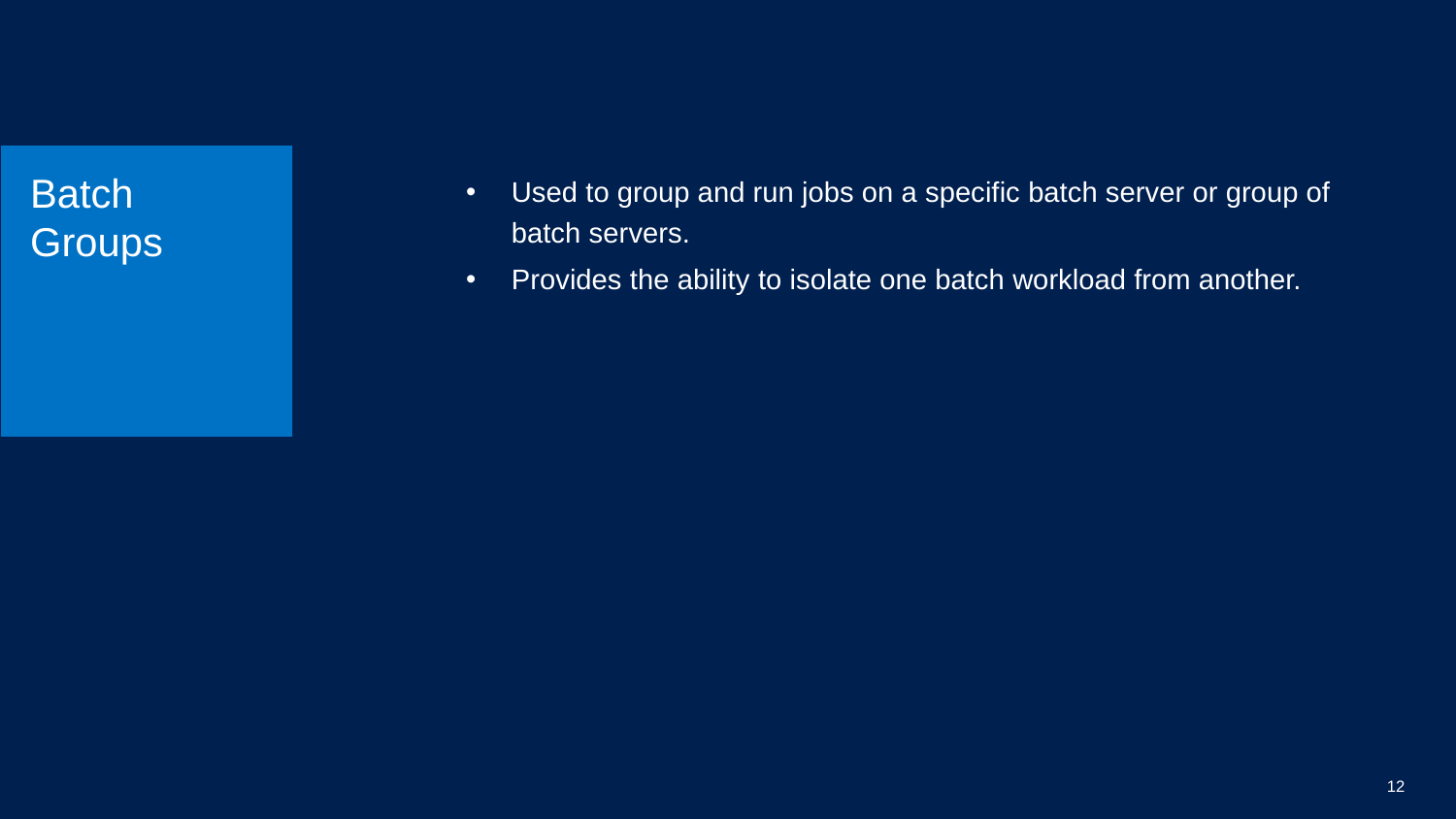

# Batch Groups
Used to group and run jobs on a specific batch server or group of batch servers.
Provides the ability to isolate one batch workload from another.

12